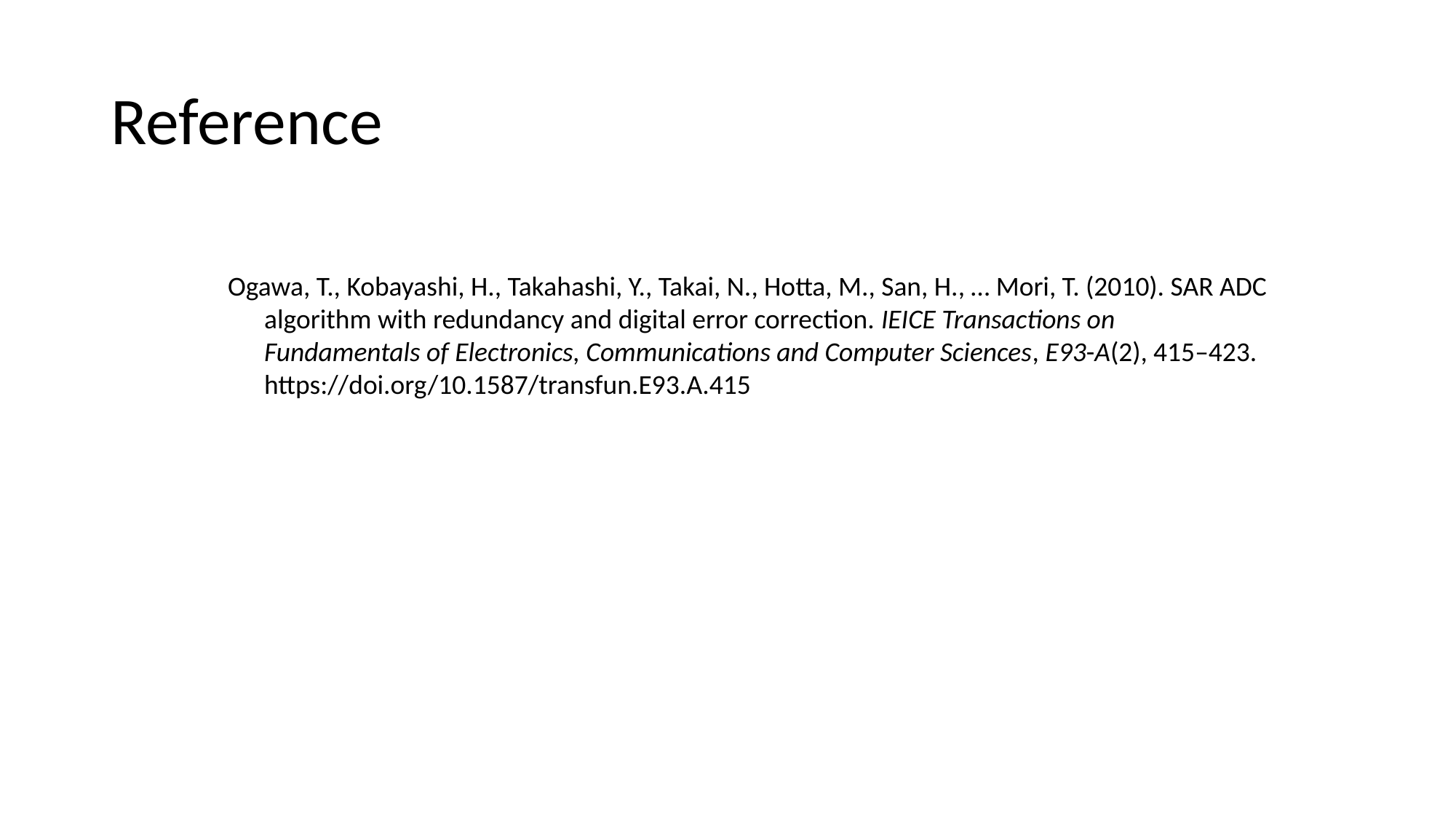

# Reference
Ogawa, T., Kobayashi, H., Takahashi, Y., Takai, N., Hotta, M., San, H., … Mori, T. (2010). SAR ADC algorithm with redundancy and digital error correction. IEICE Transactions on Fundamentals of Electronics, Communications and Computer Sciences, E93-A(2), 415–423. https://doi.org/10.1587/transfun.E93.A.415